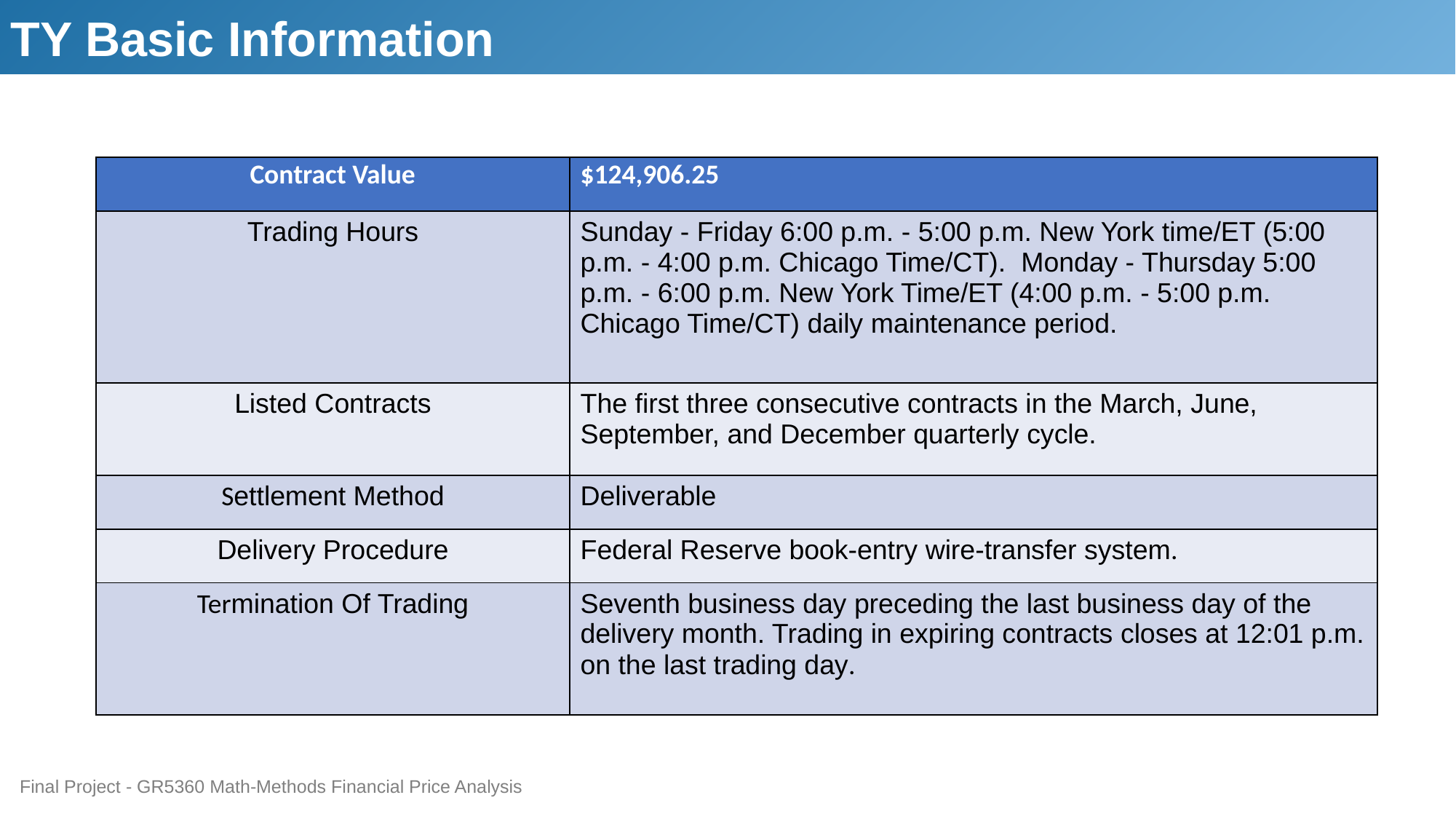

TY Basic Information
| Contract Value | $124,906.25 |
| --- | --- |
| Trading Hours | Sunday - Friday 6:00 p.m. - 5:00 p.m. New York time/ET (5:00 p.m. - 4:00 p.m. Chicago Time/CT).  Monday - Thursday 5:00 p.m. - 6:00 p.m. New York Time/ET (4:00 p.m. - 5:00 p.m. Chicago Time/CT) daily maintenance period. |
| Listed Contracts | The first three consecutive contracts in the March, June, September, and December quarterly cycle. |
| Settlement Method | Deliverable |
| Delivery Procedure | Federal Reserve book-entry wire-transfer system. |
| Termination Of Trading | Seventh business day preceding the last business day of the delivery month. Trading in expiring contracts closes at 12:01 p.m. on the last trading day. |